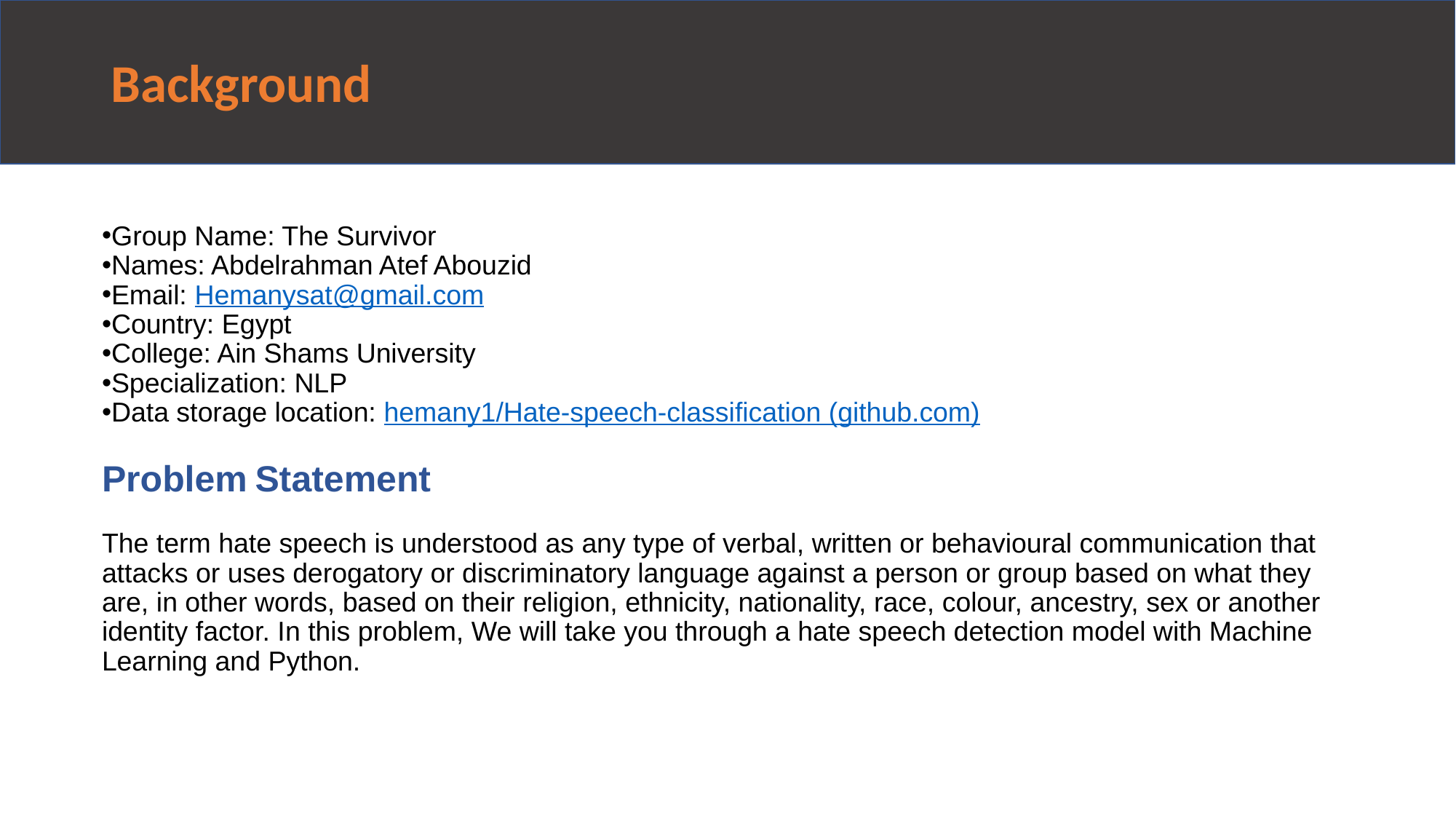

# Background
Group Name: The Survivor
Names: Abdelrahman Atef Abouzid
Email: Hemanysat@gmail.com
Country: Egypt
College: Ain Shams University
Specialization: NLP
Data storage location: hemany1/Hate-speech-classification (github.com)

Problem Statement

The term hate speech is understood as any type of verbal, written or behavioural communication that attacks or uses derogatory or discriminatory language against a person or group based on what they are, in other words, based on their religion, ethnicity, nationality, race, colour, ancestry, sex or another identity factor. In this problem, We will take you through a hate speech detection model with Machine Learning and Python.